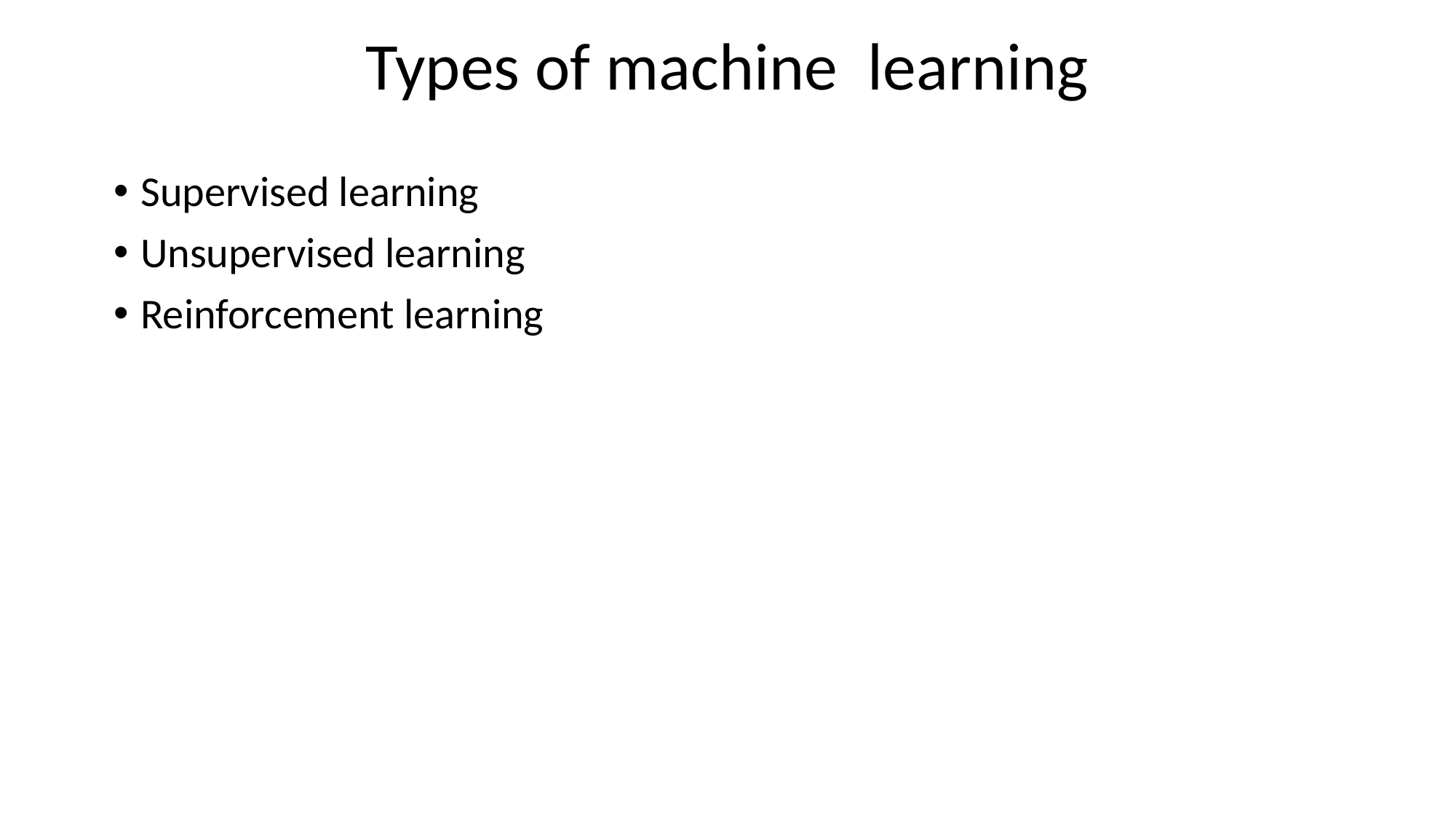

# Types of machine  learning
Supervised learning
Unsupervised learning
Reinforcement learning